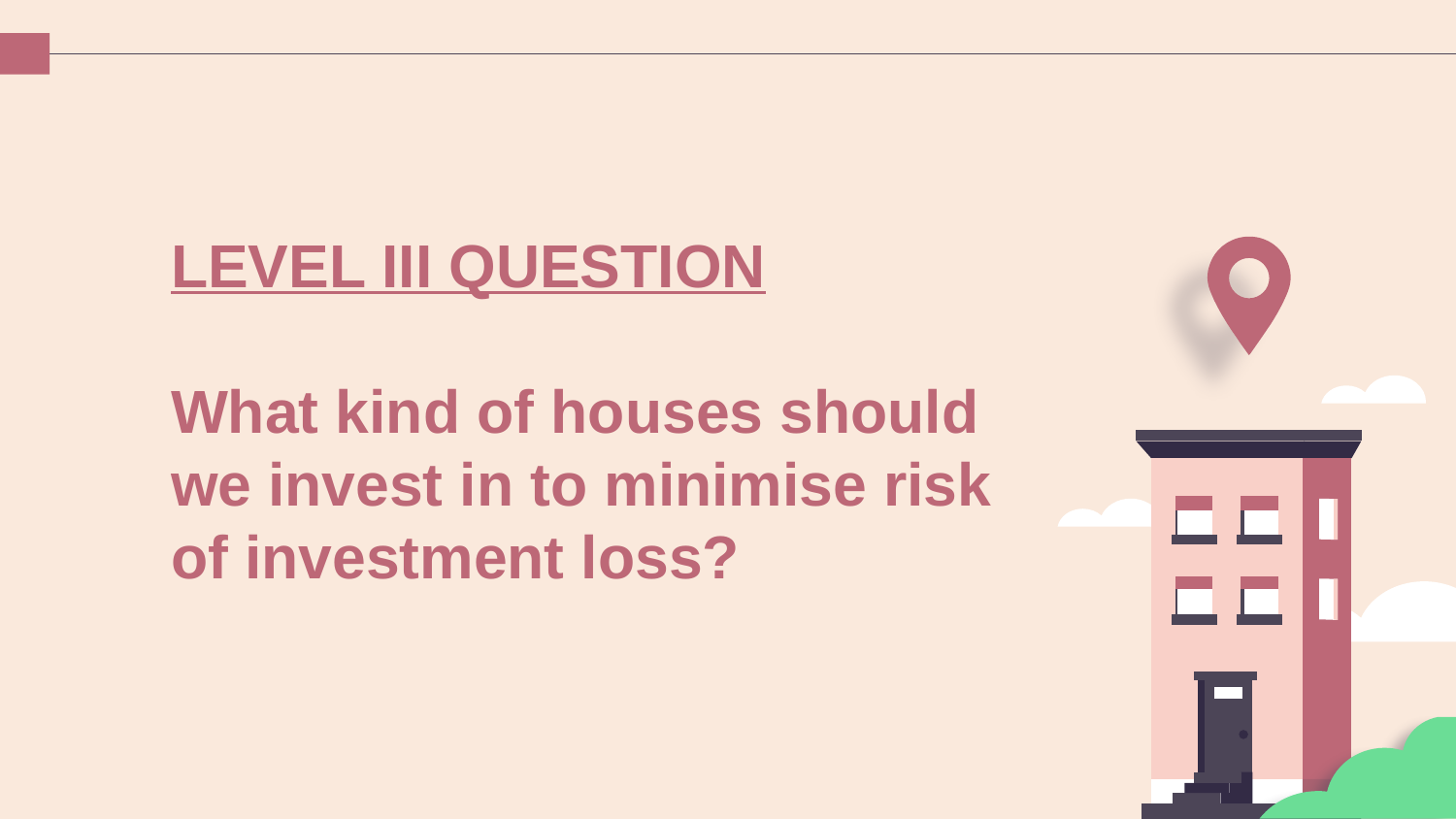

# LEVEL III QUESTION

What kind of houses should we invest in to minimise risk of investment loss?